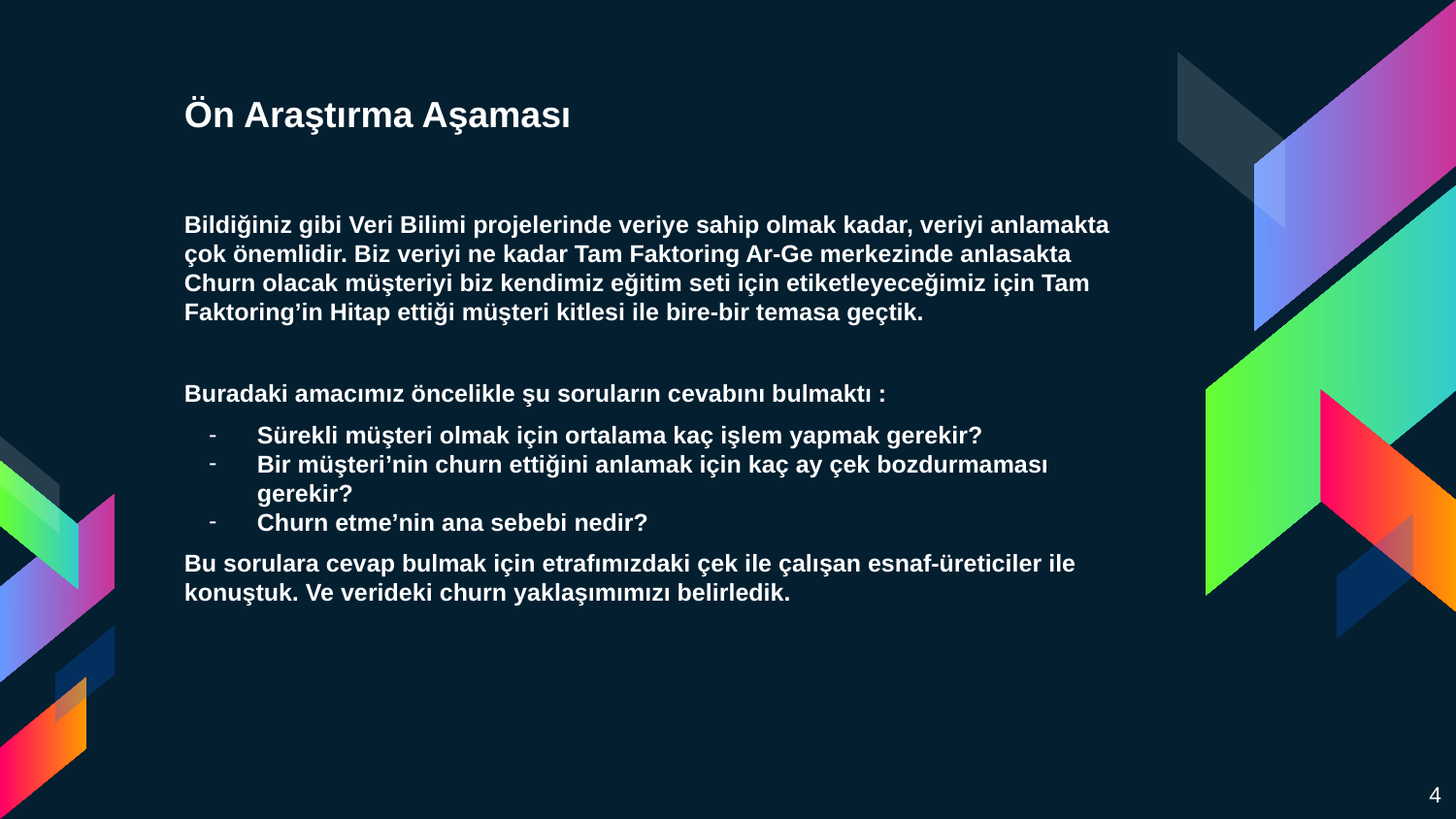

# Ön Araştırma Aşaması
Bildiğiniz gibi Veri Bilimi projelerinde veriye sahip olmak kadar, veriyi anlamakta çok önemlidir. Biz veriyi ne kadar Tam Faktoring Ar-Ge merkezinde anlasakta Churn olacak müşteriyi biz kendimiz eğitim seti için etiketleyeceğimiz için Tam Faktoring’in Hitap ettiği müşteri kitlesi ile bire-bir temasa geçtik.

Buradaki amacımız öncelikle şu soruların cevabını bulmaktı :
Sürekli müşteri olmak için ortalama kaç işlem yapmak gerekir?
Bir müşteri’nin churn ettiğini anlamak için kaç ay çek bozdurmaması gerekir?
Churn etme’nin ana sebebi nedir?
Bu sorulara cevap bulmak için etrafımızdaki çek ile çalışan esnaf-üreticiler ile konuştuk. Ve verideki churn yaklaşımımızı belirledik.
4